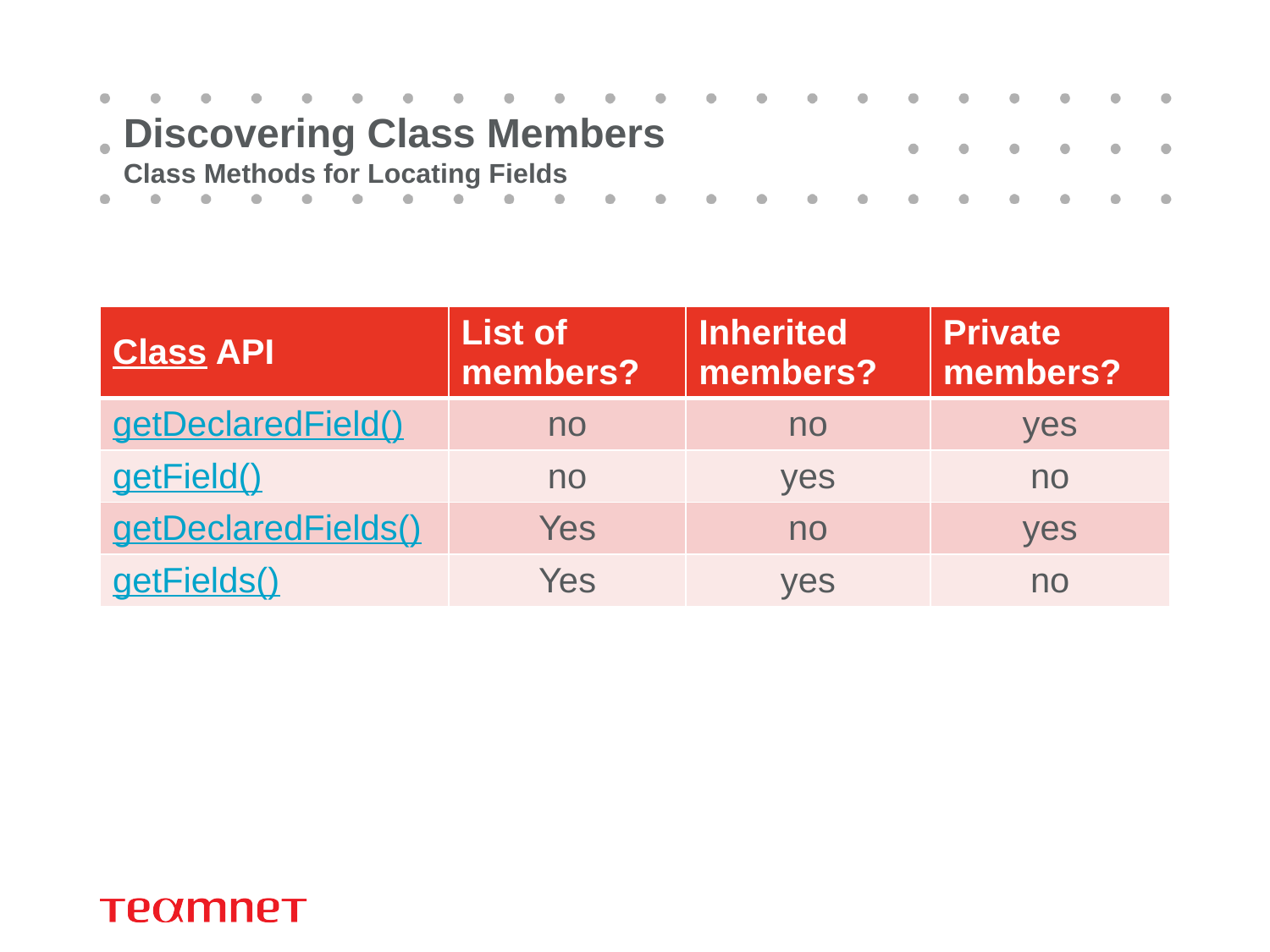

# Discovering Class Members Class Methods for Locating Fields
| Class API | List of members? | Inherited members? | Private members? |
| --- | --- | --- | --- |
| getDeclaredField() | no | no | yes |
| getField() | no | yes | no |
| getDeclaredFields() | Yes | no | yes |
| getFields() | Yes | yes | no |